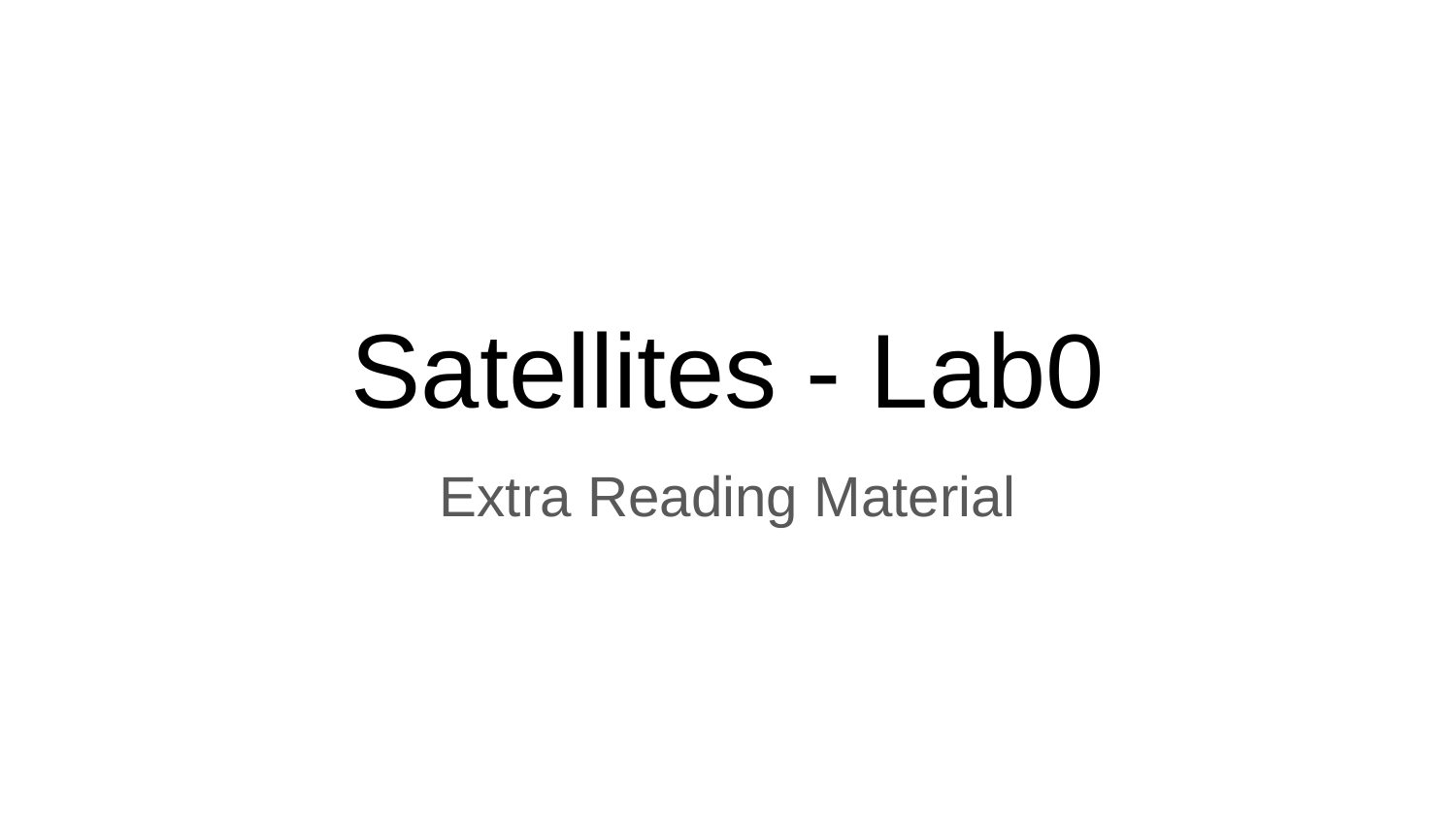

# Satellites - Lab0
Extra Reading Material